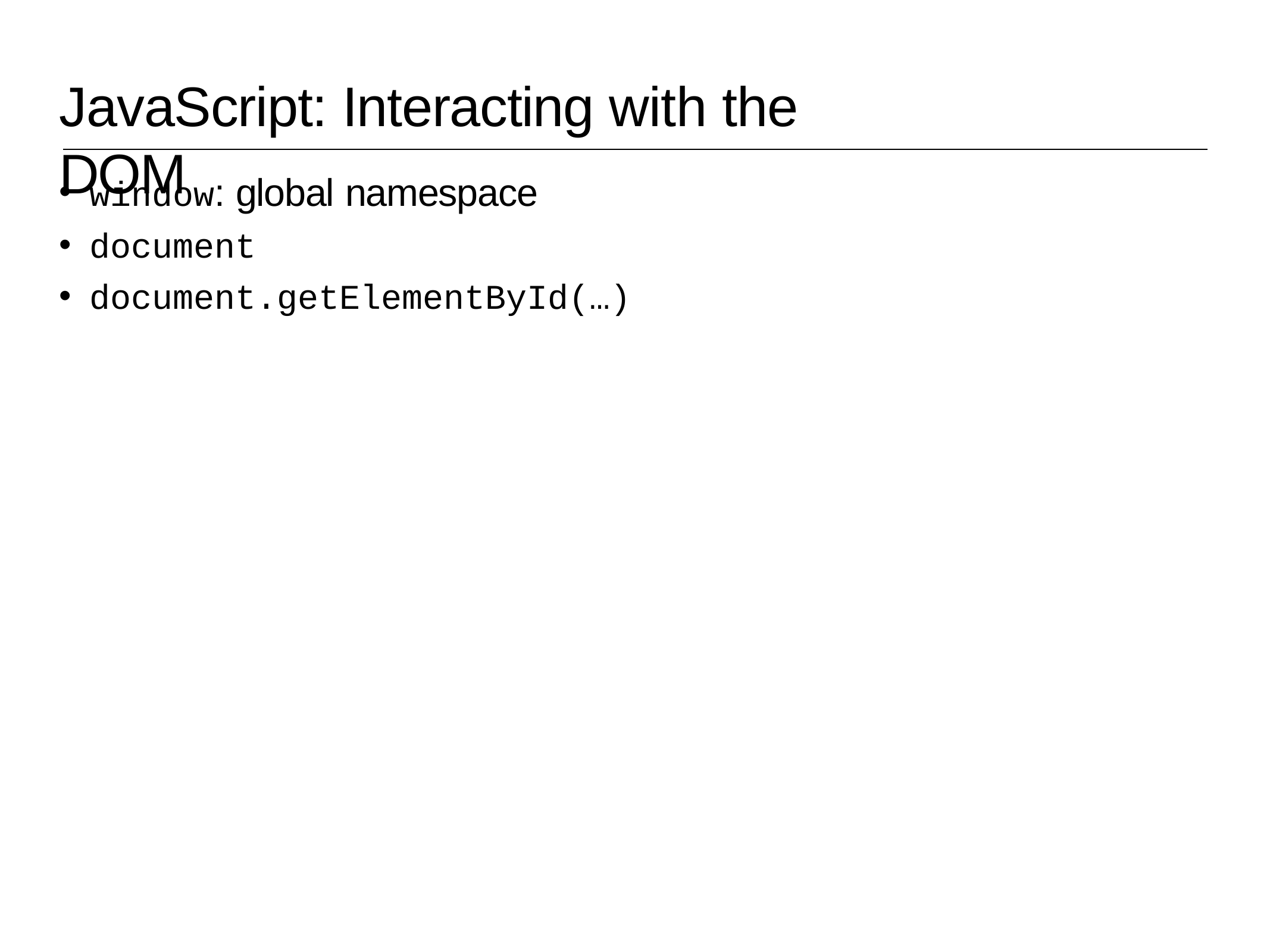

# JavaScript: Interacting with the DOM
window: global namespace
document
document.getElementById(…)
CIS 467, Spring 2015
22